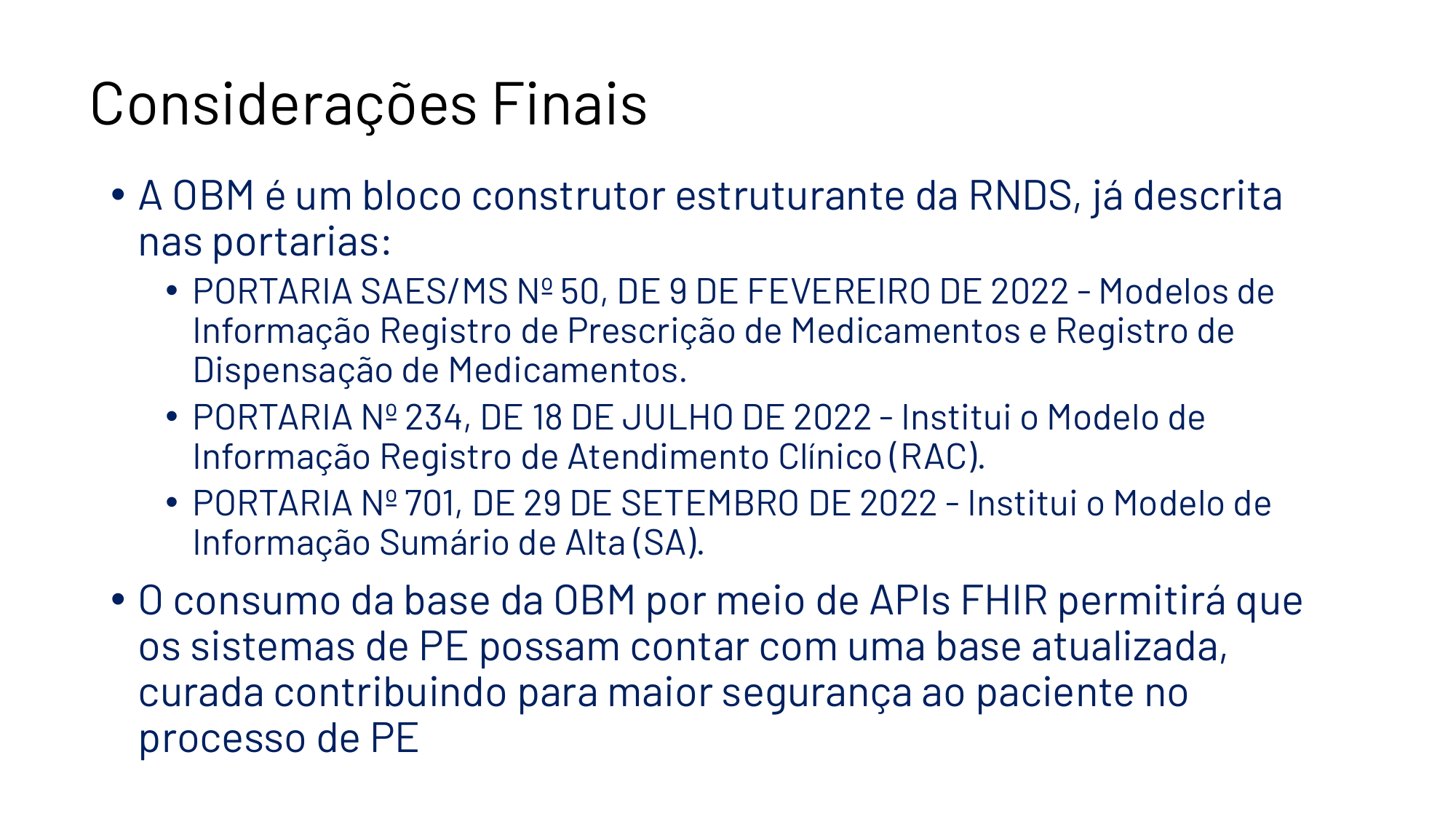

#
Considerações Finais
A OBM é um bloco construtor estruturante da RNDS, já descrita nas portarias:
PORTARIA SAES/MS Nº 50, DE 9 DE FEVEREIRO DE 2022 - Modelos de Informação Registro de Prescrição de Medicamentos e Registro de Dispensação de Medicamentos.
PORTARIA Nº 234, DE 18 DE JULHO DE 2022 - Institui o Modelo de Informação Registro de Atendimento Clínico (RAC).
PORTARIA Nº 701, DE 29 DE SETEMBRO DE 2022 - Institui o Modelo de Informação Sumário de Alta (SA).
O consumo da base da OBM por meio de APIs FHIR permitirá que os sistemas de PE possam contar com uma base atualizada, curada contribuindo para maior segurança ao paciente no processo de PE